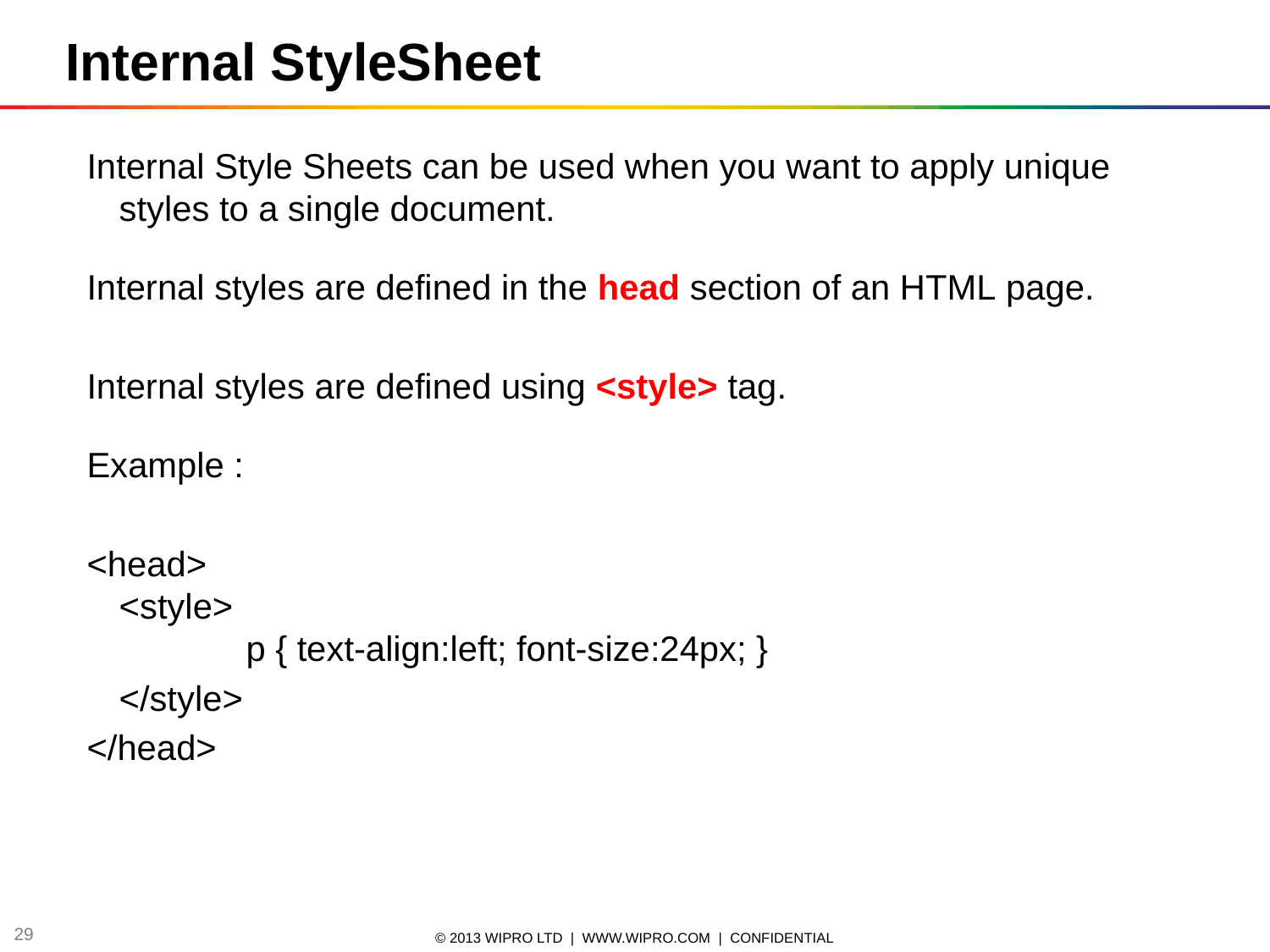

Internal StyleSheet
Internal Style Sheets can be used when you want to apply unique styles to a single document.

Internal styles are defined in the head section of an HTML page.

Internal styles are defined using <style> tag.

Example :

<head>
<style>
	p { text-align:left; font-size:24px; }
	</style>
</head>